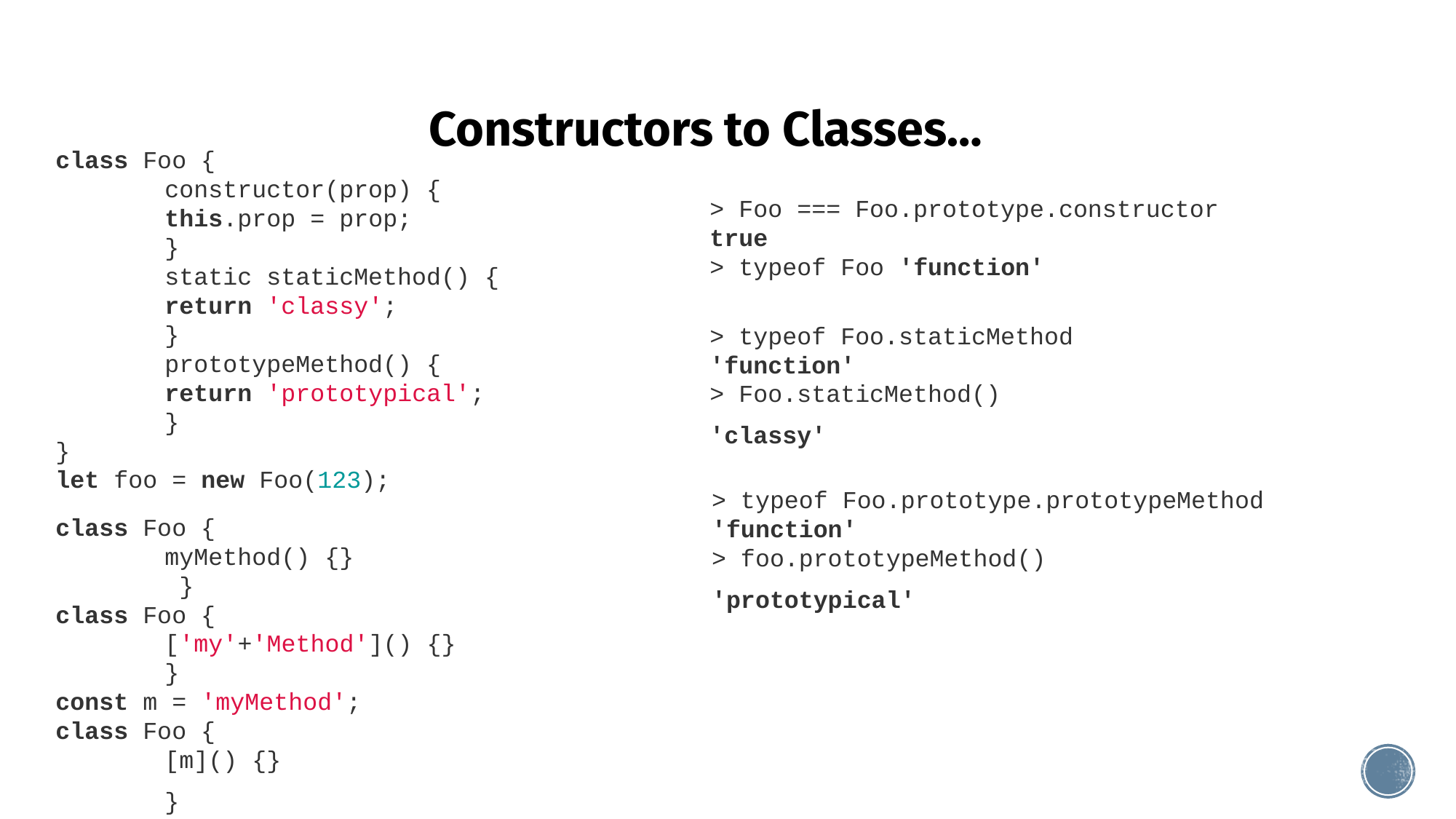

Constructors to Classes…
class Foo {
	constructor(prop) {
	this.prop = prop;
	}
	static staticMethod() {
	return 'classy';
	}
	prototypeMethod() {
	return 'prototypical';
	}
}
let foo = new Foo(123);
> Foo === Foo.prototype.constructor
true
> typeof Foo 'function'
> typeof Foo.staticMethod
'function'
> Foo.staticMethod()
'classy'
> typeof Foo.prototype.prototypeMethod
'function'
> foo.prototypeMethod()
'prototypical'
class Foo {
	myMethod() {}
	 }
class Foo {
	['my'+'Method']() {}
	}
const m = 'myMethod';
class Foo {
	[m]() {}
	}